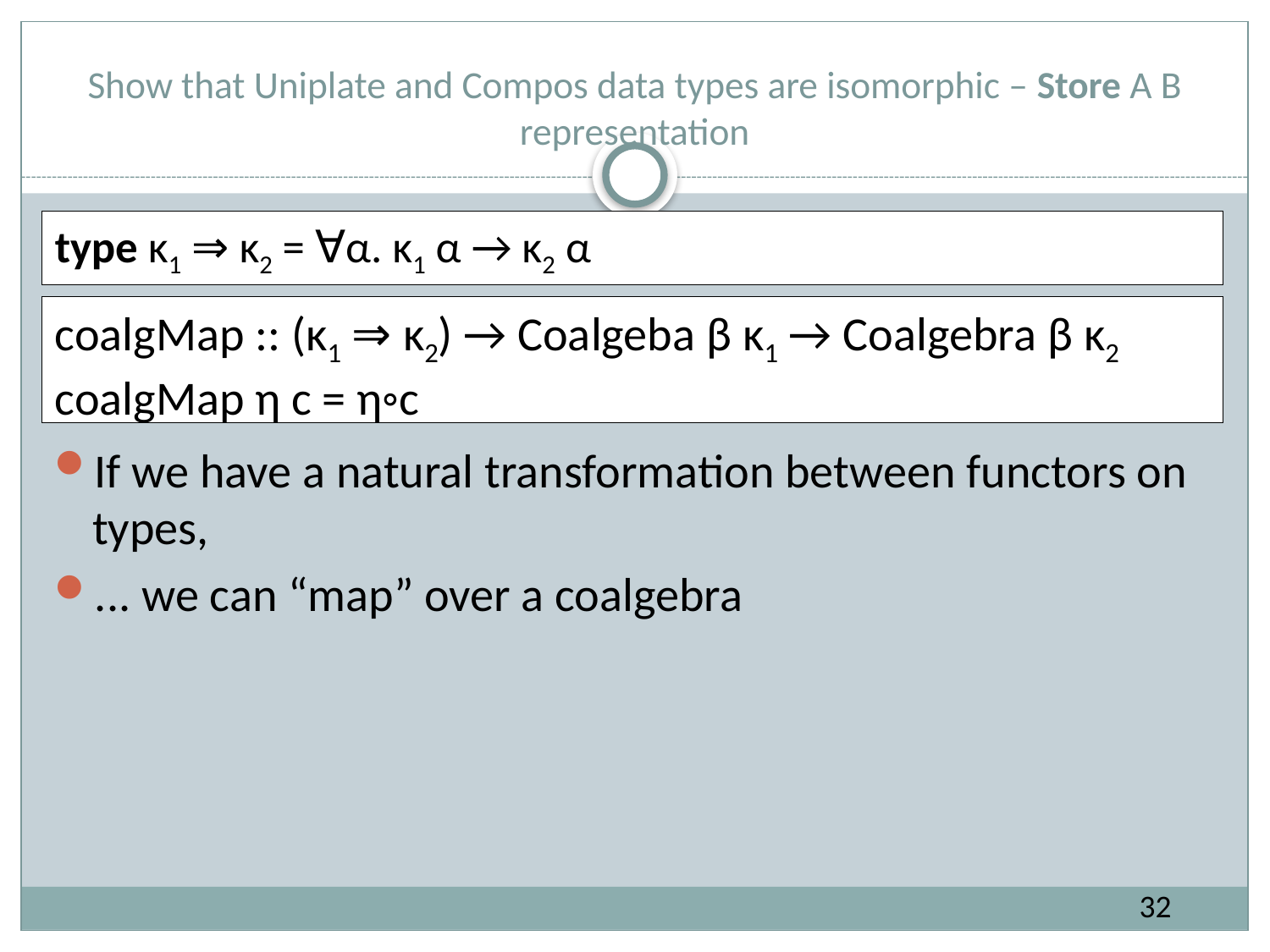

# Show that Uniplate and Compos data types are isomorphic – Store A B representation
type κ1 ⇒ κ2 = ∀α. κ1 α → κ2 α
coalgMap :: (κ1 ⇒ κ2) → Coalgeba β κ1 → Coalgebra β κ2
coalgMap η c = η◦c
If we have a natural transformation between functors on types,
... we can “map” over a coalgebra